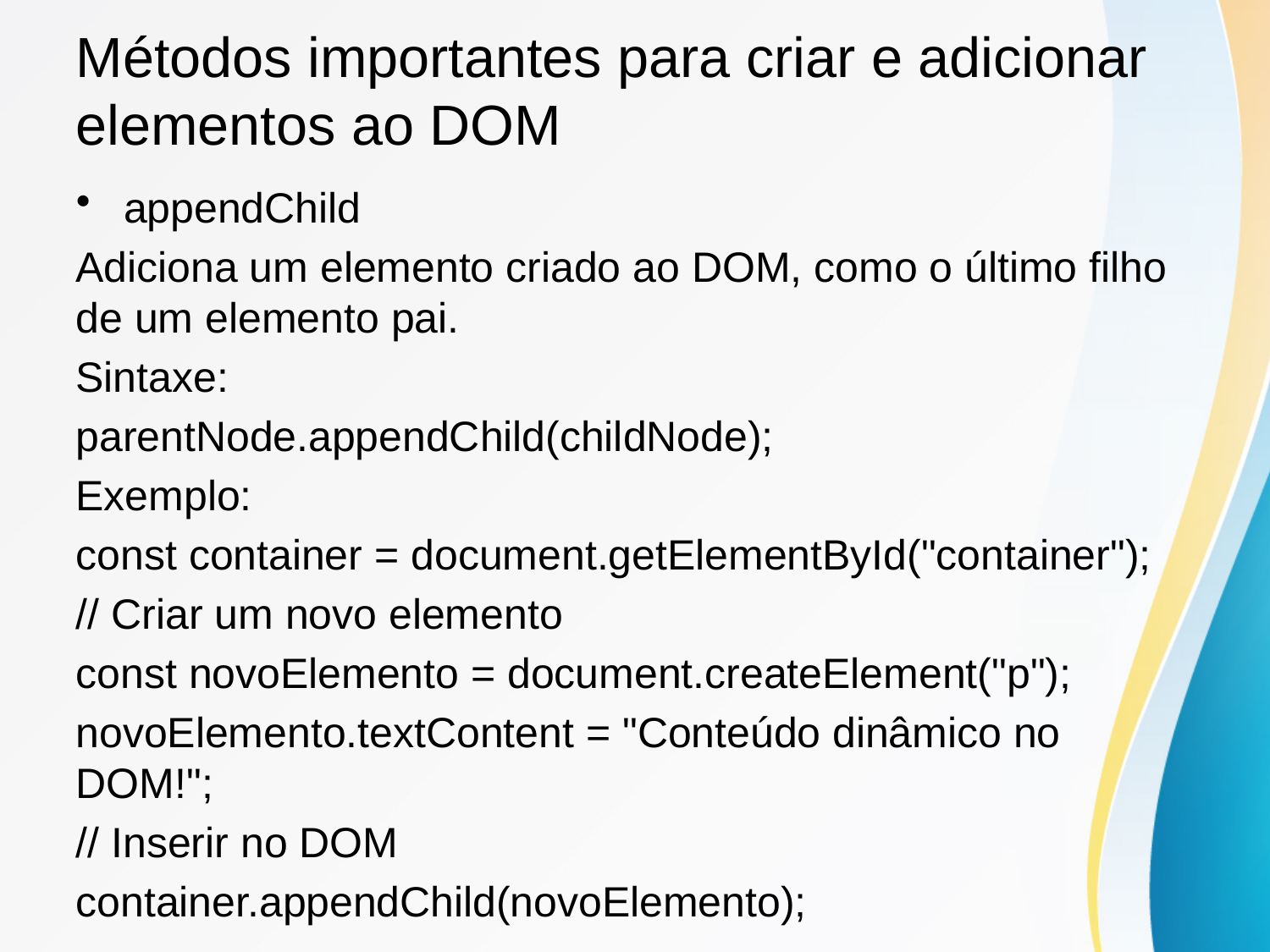

# Métodos importantes para criar e adicionar elementos ao DOM
appendChild
Adiciona um elemento criado ao DOM, como o último filho de um elemento pai.
Sintaxe:
parentNode.appendChild(childNode);
Exemplo:
const container = document.getElementById("container");
// Criar um novo elemento
const novoElemento = document.createElement("p");
novoElemento.textContent = "Conteúdo dinâmico no DOM!";
// Inserir no DOM
container.appendChild(novoElemento);